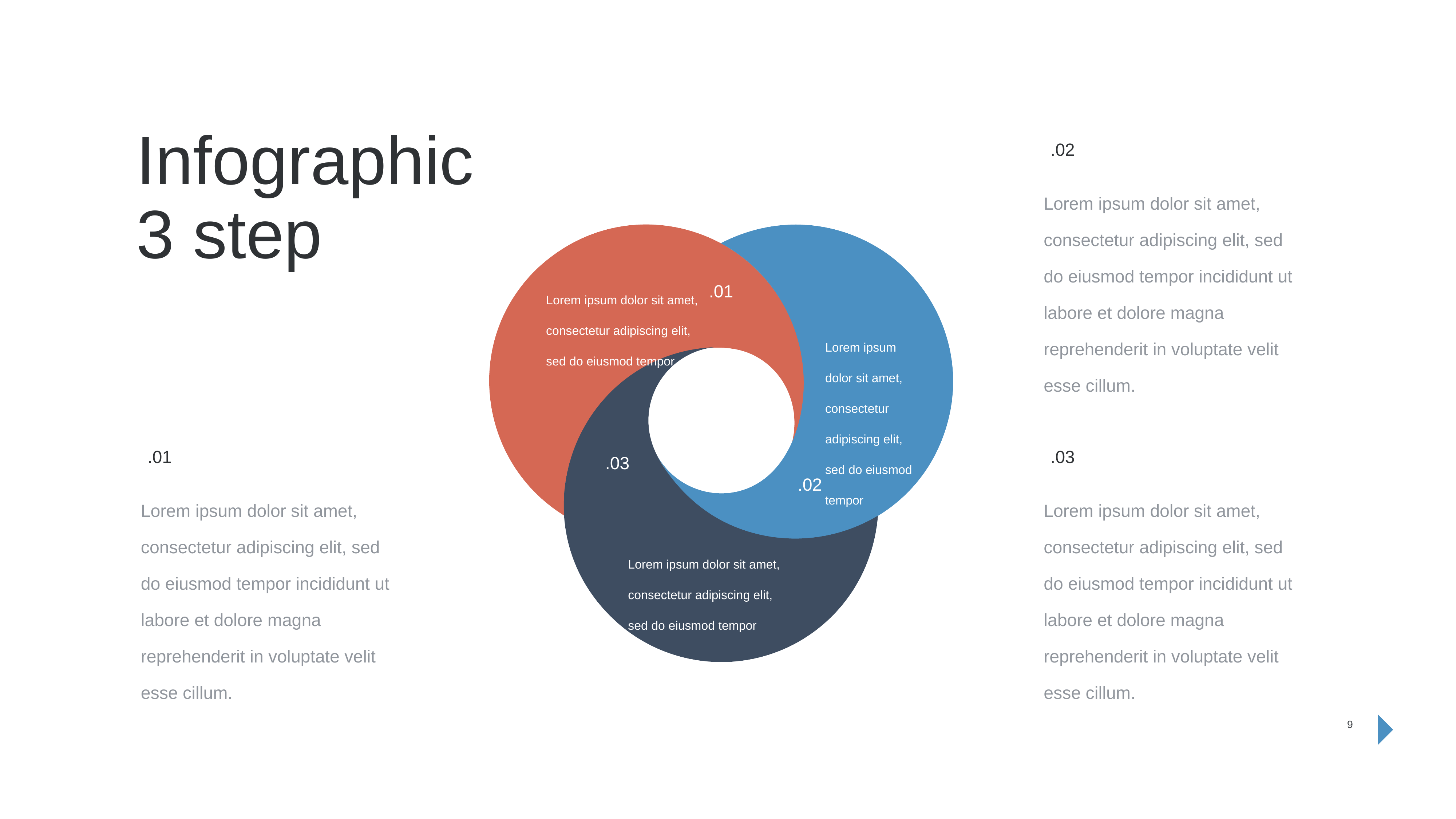

# Infographic 3 step
.02
Lorem ipsum dolor sit amet, consectetur adipiscing elit, sed do eiusmod tempor incididunt ut labore et dolore magna reprehenderit in voluptate velit esse cillum.

.01
Lorem ipsum dolor sit amet, consectetur adipiscing elit, sed do eiusmod tempor
Lorem ipsum dolor sit amet, consectetur adipiscing elit, sed do eiusmod tempor

.01
.03
.03
.02
Lorem ipsum dolor sit amet, consectetur adipiscing elit, sed do eiusmod tempor incididunt ut labore et dolore magna reprehenderit in voluptate velit esse cillum.
Lorem ipsum dolor sit amet, consectetur adipiscing elit, sed do eiusmod tempor incididunt ut labore et dolore magna reprehenderit in voluptate velit esse cillum.
Lorem ipsum dolor sit amet, consectetur adipiscing elit, sed do eiusmod tempor
9